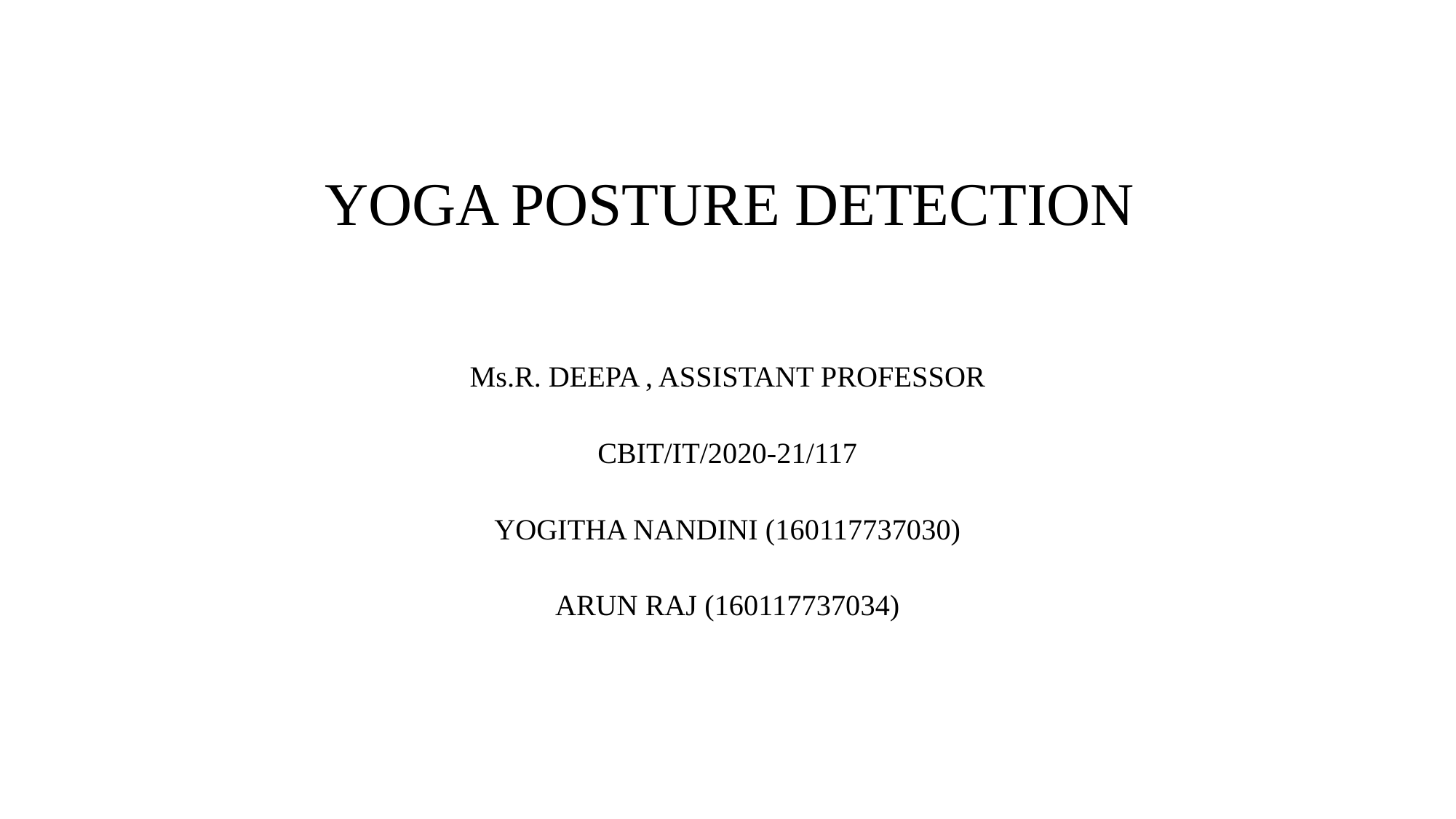

# YOGA POSTURE DETECTION
Ms.R. DEEPA , ASSISTANT PROFESSOR
CBIT/IT/2020-21/117
YOGITHA NANDINI (160117737030)
ARUN RAJ (160117737034)